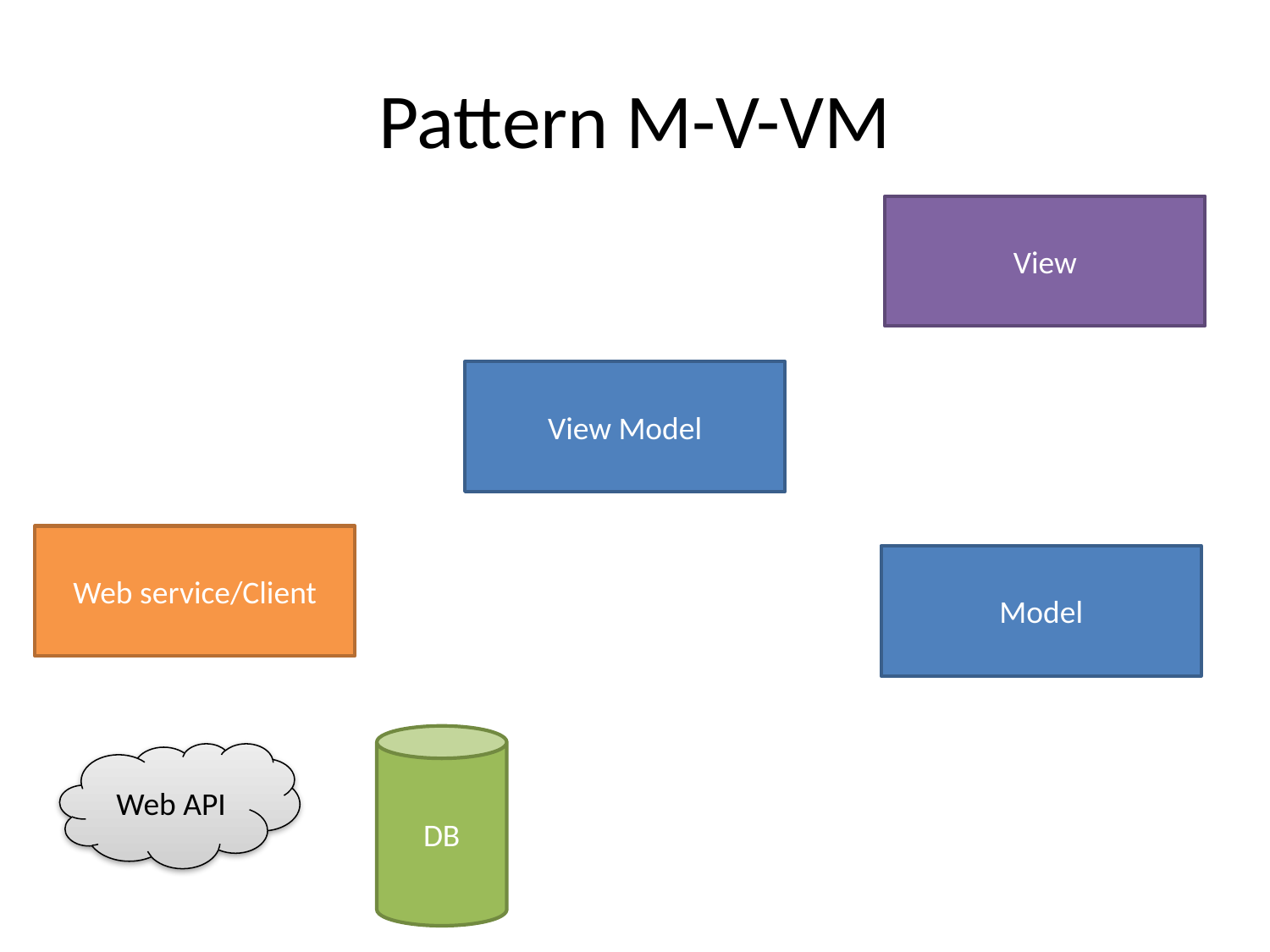

# Pattern M-V-VM
View
View Model
Web service/Client
Model
DB
Web API